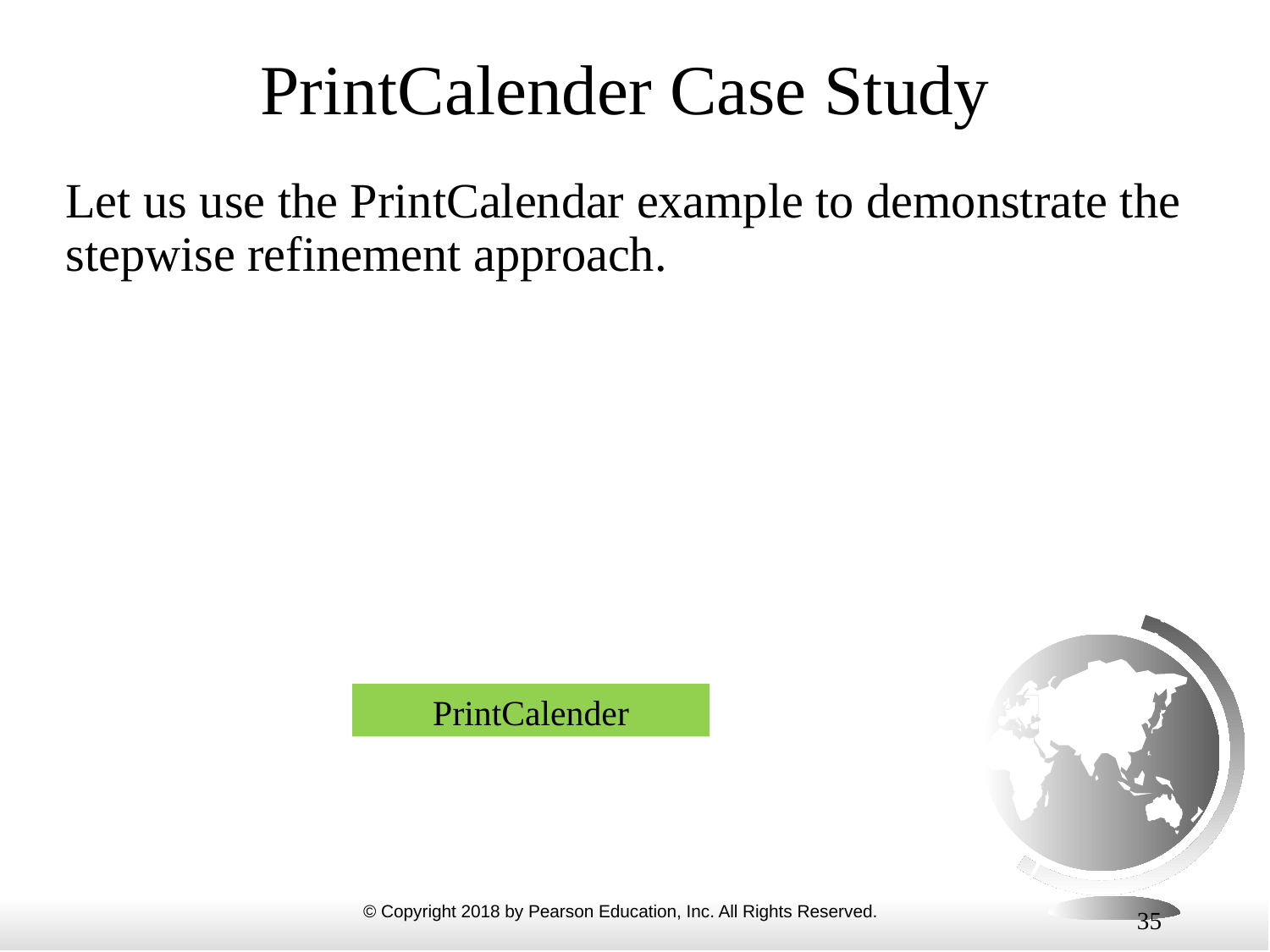

# PrintCalender Case Study
Let us use the PrintCalendar example to demonstrate the stepwise refinement approach.

PrintCalender
35